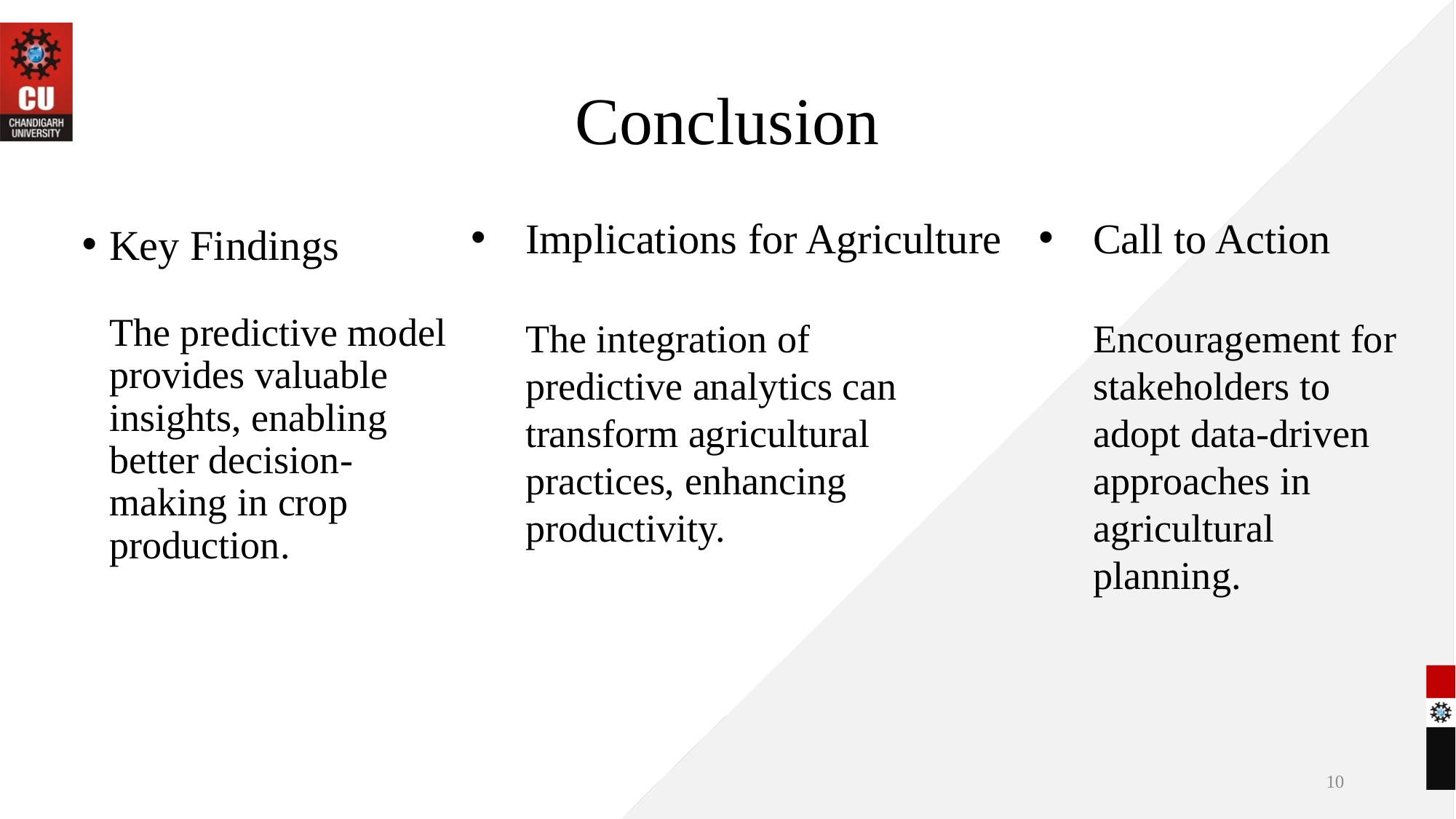

# Conclusion
Implications for Agriculture
The integration of
predictive analytics can transform agricultural practices, enhancing productivity.
Call to Action
Encouragement for stakeholders to adopt data-driven approaches in agricultural planning.
Key Findings
The predictive model provides valuable insights, enabling better decision-making in crop production.

10